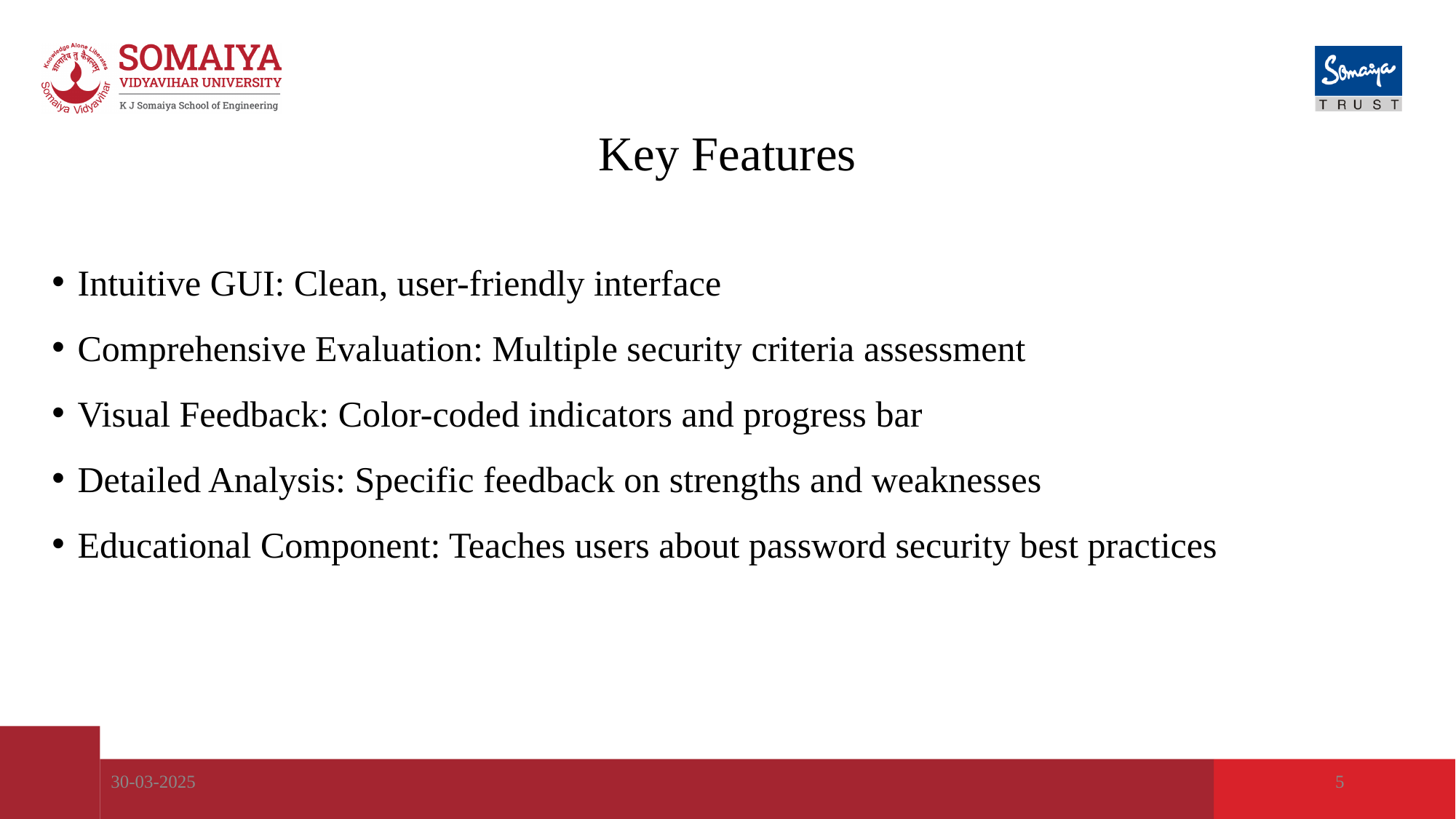

# Key Features
Intuitive GUI: Clean, user-friendly interface
Comprehensive Evaluation: Multiple security criteria assessment
Visual Feedback: Color-coded indicators and progress bar
Detailed Analysis: Specific feedback on strengths and weaknesses
Educational Component: Teaches users about password security best practices
30-03-2025
5